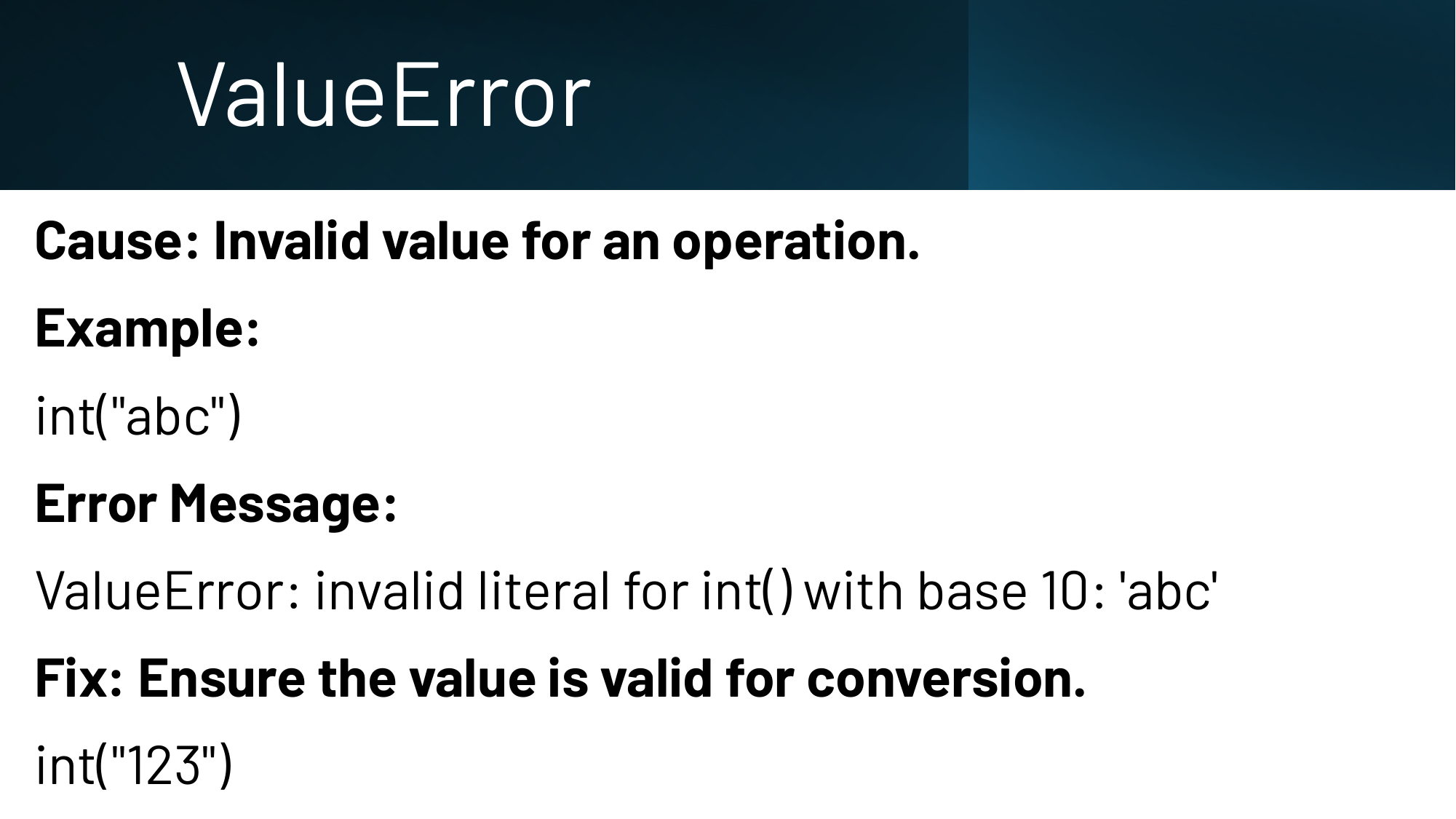

# ValueError
Cause: Invalid value for an operation.
Example:
int("abc")
Error Message:
ValueError: invalid literal for int() with base 10: 'abc'
Fix: Ensure the value is valid for conversion.
int("123")